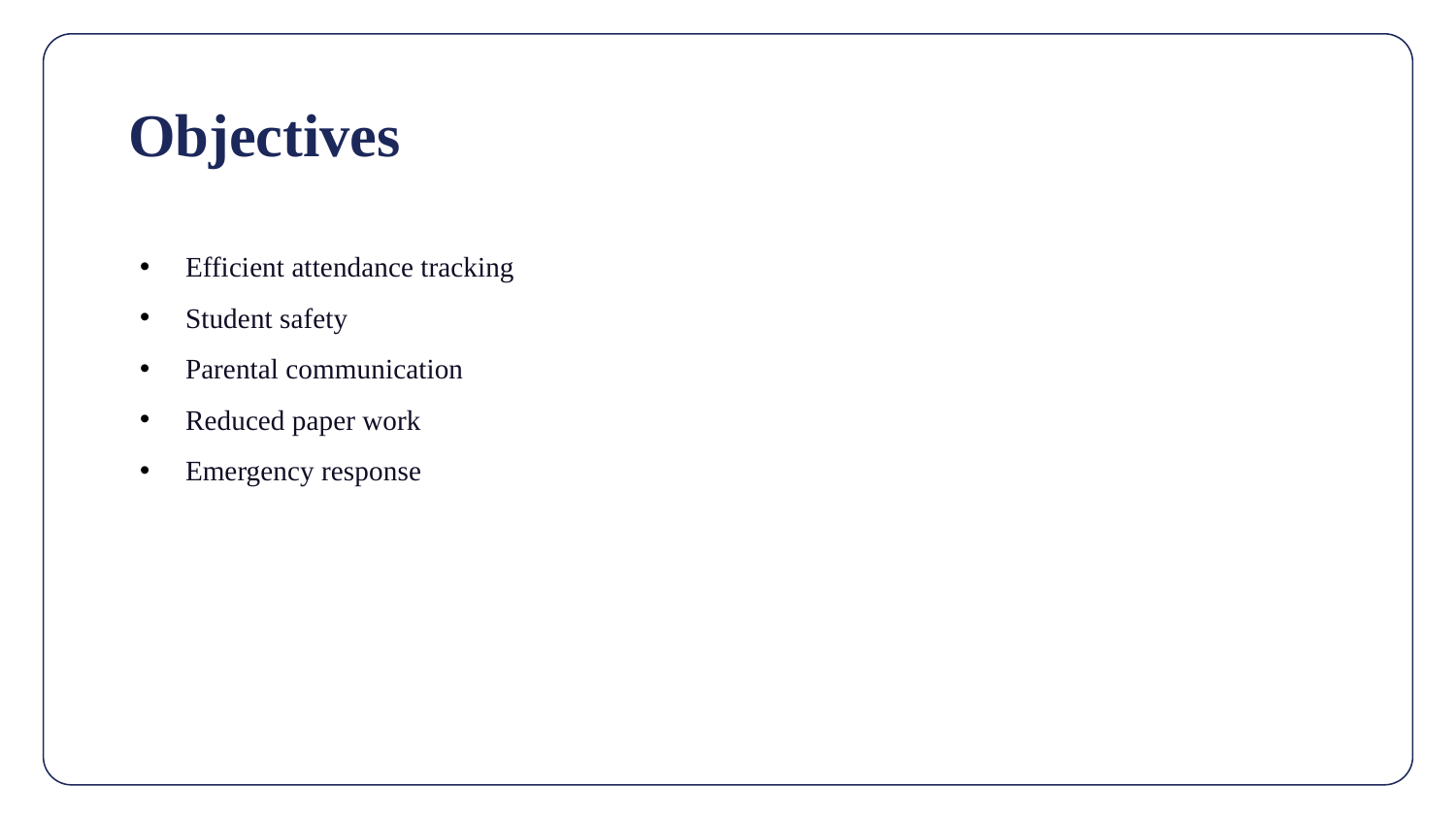

# Objectives
Efficient attendance tracking
Student safety
Parental communication
Reduced paper work
Emergency response